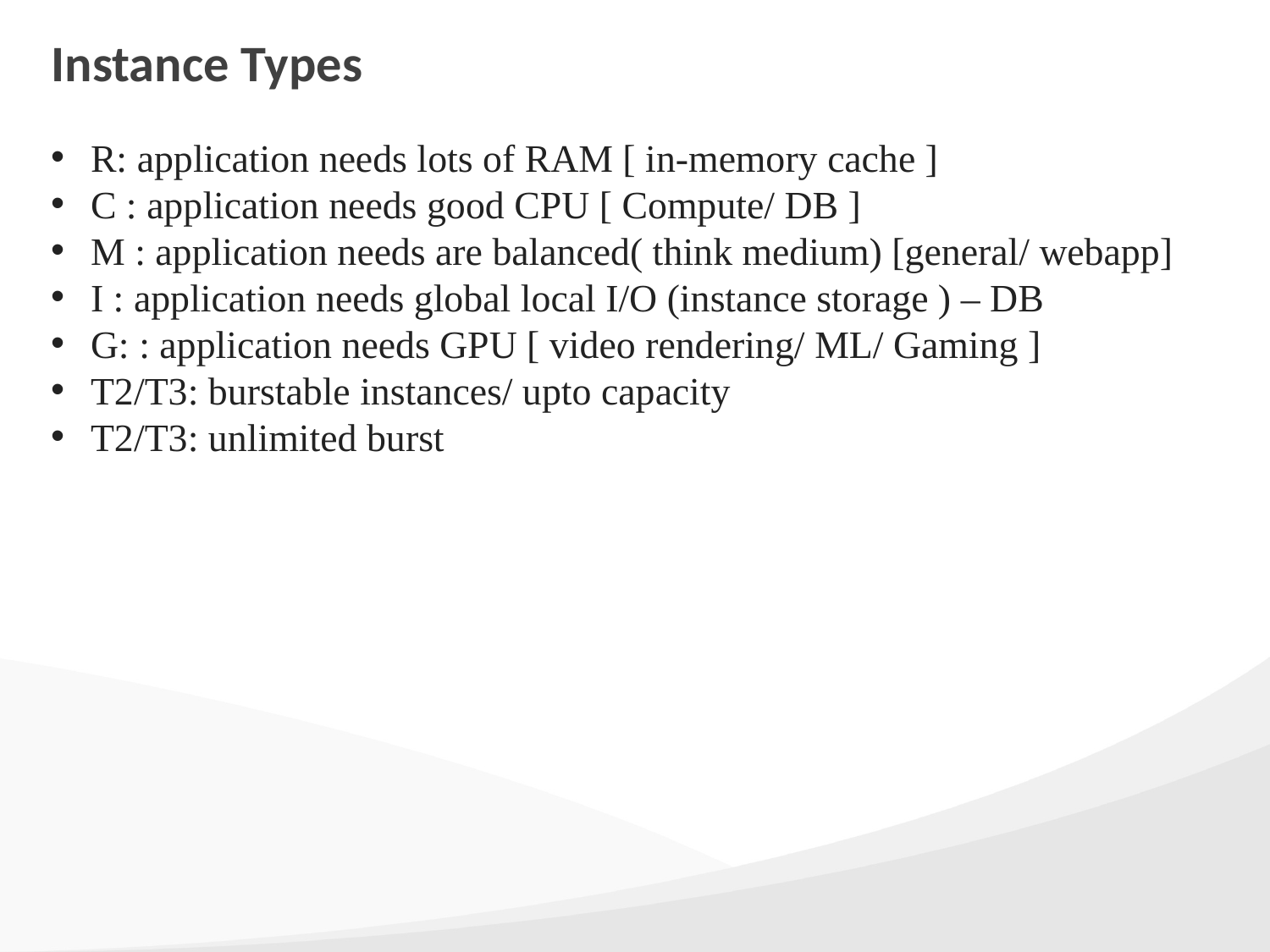

# Instance Types
R: application needs lots of RAM [ in-memory cache ]
C : application needs good CPU [ Compute/ DB ]
M : application needs are balanced( think medium) [general/ webapp]
I : application needs global local I/O (instance storage ) – DB
G: : application needs GPU [ video rendering/ ML/ Gaming ]
T2/T3: burstable instances/ upto capacity
T2/T3: unlimited burst